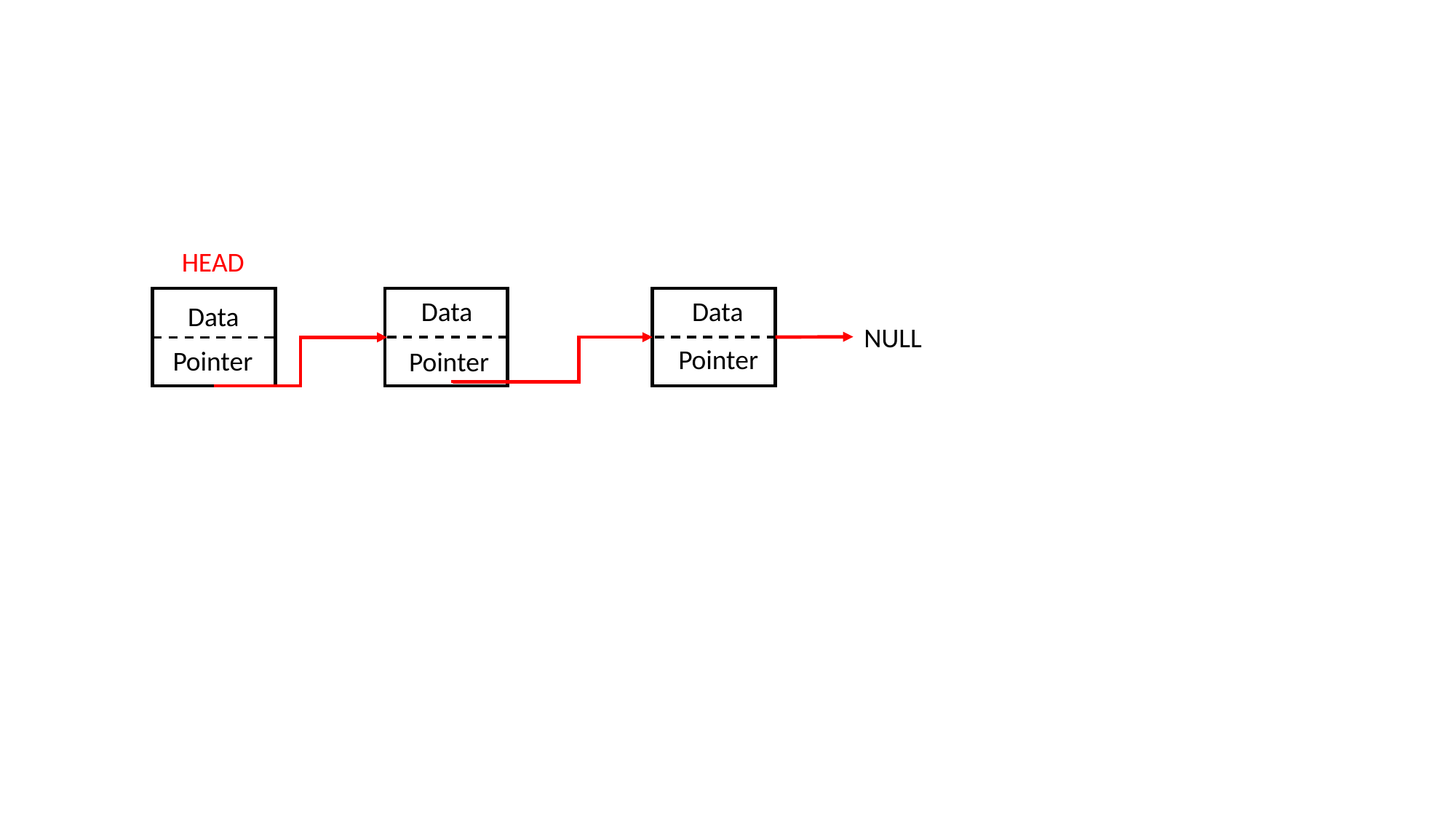

HEAD

Data

Data
Data
NULL
Pointer
Pointer
Pointer